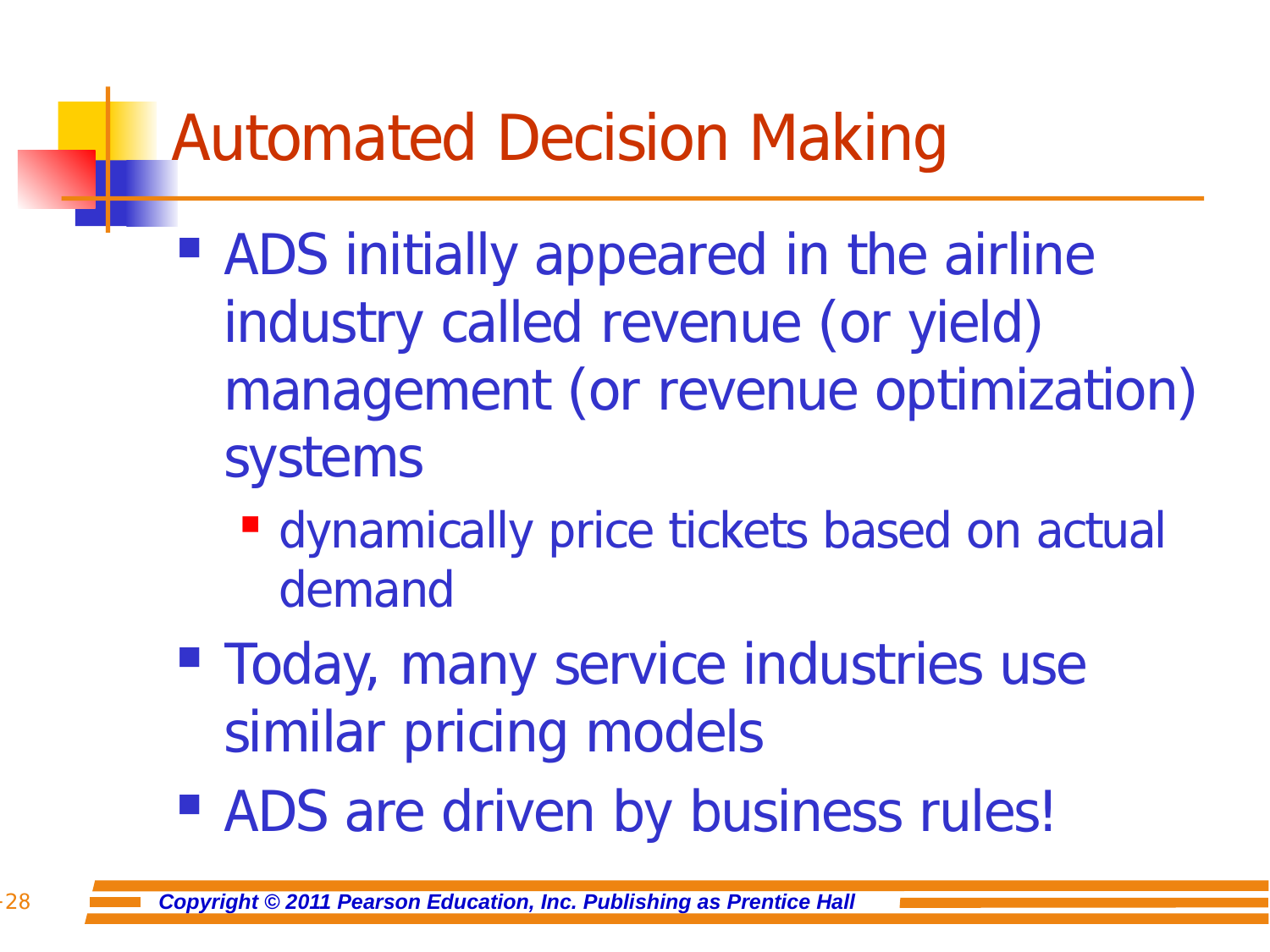

# Automated Decision Making
ADS initially appeared in the airline industry called revenue (or yield) management (or revenue optimization) systems
dynamically price tickets based on actual demand
Today, many service industries use similar pricing models
ADS are driven by business rules!